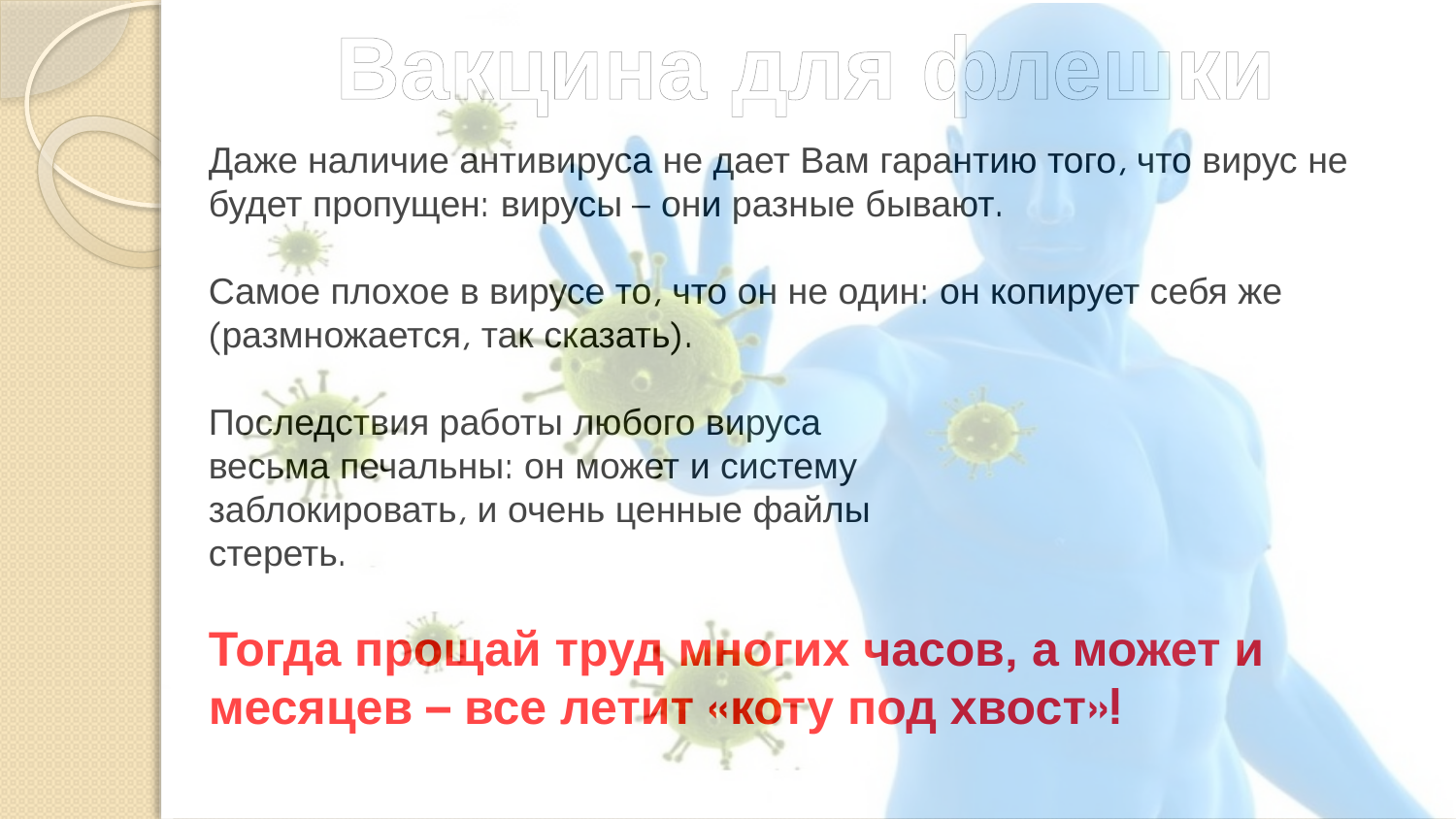

Вакцина для флешки
Даже наличие антивируса не дает Вам гарантию того, что вирус не будет пропущен: вирусы – они разные бывают.

Самое плохое в вирусе то, что он не один: он копирует себя же (размножается, так сказать).

Последствия работы любого вируса
весьма печальны: он может и систему
заблокировать, и очень ценные файлы
стереть.

Тогда прощай труд многих часов, а может и месяцев – все летит «коту под хвост»!